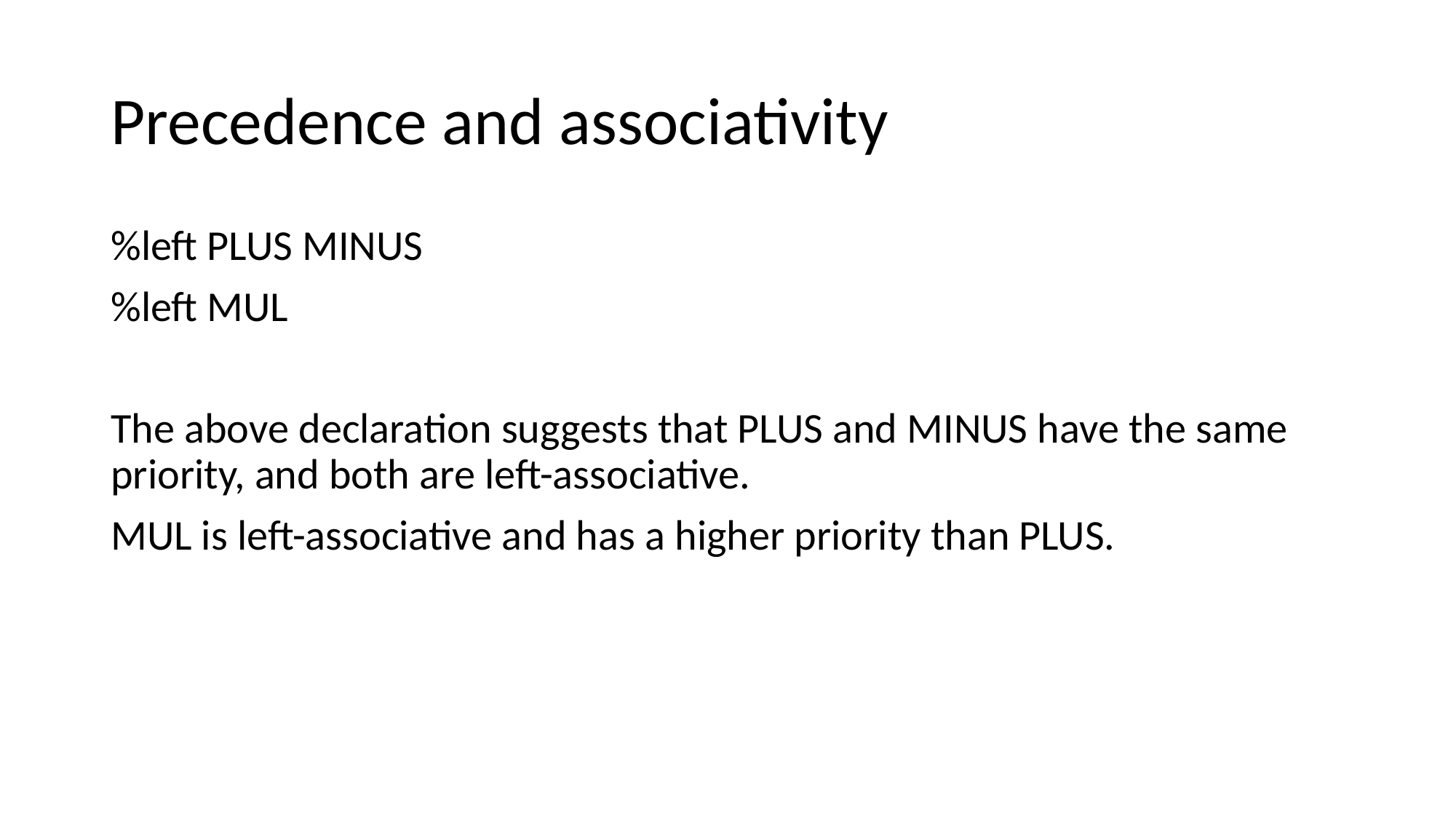

# Precedence and associativity
%left PLUS MINUS
%left MUL

The above declaration suggests that PLUS and MINUS have the same priority, and both are left-associative.
MUL is left-associative and has a higher priority than PLUS.